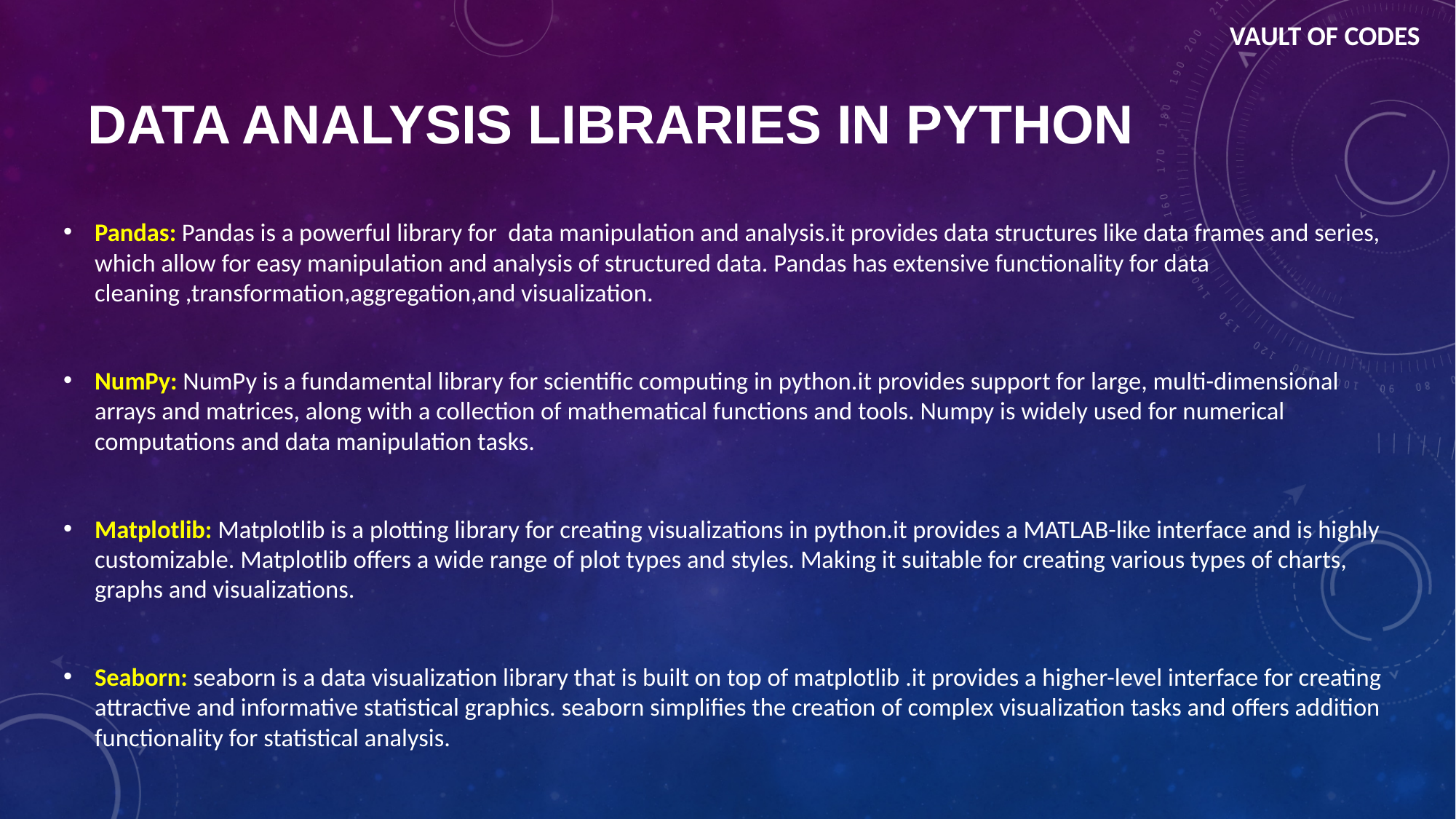

VAULT OF CODES
# Data Analysis libraries in python
Pandas: Pandas is a powerful library for  data manipulation and analysis.it provides data structures like data frames and series, which allow for easy manipulation and analysis of structured data. Pandas has extensive functionality for data cleaning ,transformation,aggregation,and visualization.

NumPy: NumPy is a fundamental library for scientific computing in python.it provides support for large, multi-dimensional arrays and matrices, along with a collection of mathematical functions and tools. Numpy is widely used for numerical computations and data manipulation tasks.

Matplotlib: Matplotlib is a plotting library for creating visualizations in python.it provides a MATLAB-like interface and is highly customizable. Matplotlib offers a wide range of plot types and styles. Making it suitable for creating various types of charts, graphs and visualizations.

Seaborn: seaborn is a data visualization library that is built on top of matplotlib .it provides a higher-level interface for creating attractive and informative statistical graphics. seaborn simplifies the creation of complex visualization tasks and offers addition functionality for statistical analysis.